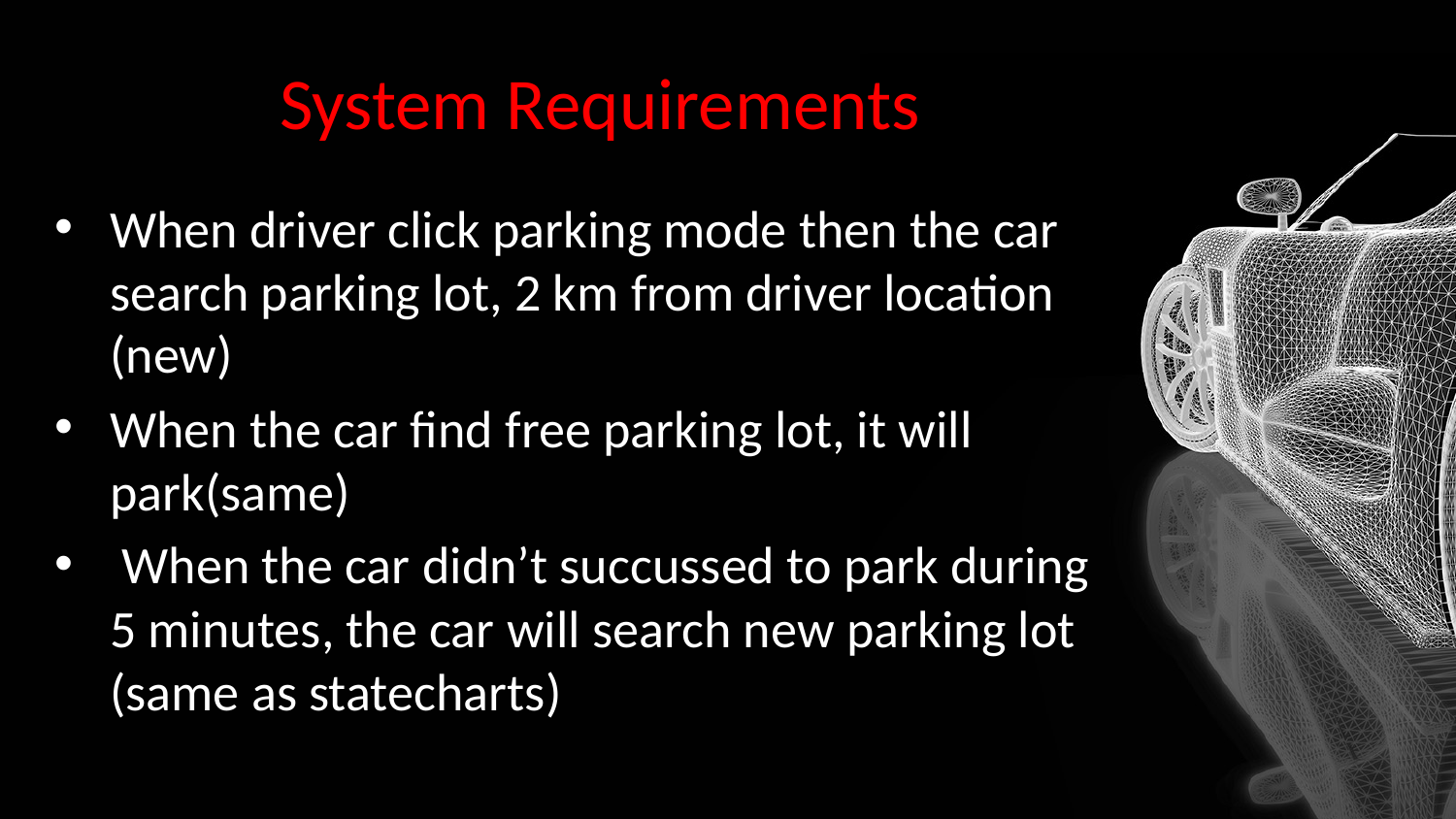

# System Requirements
When driver click parking mode then the car search parking lot, 2 km from driver location (new)
When the car find free parking lot, it will park(same)
 When the car didn’t succussed to park during 5 minutes, the car will search new parking lot (same as statecharts)